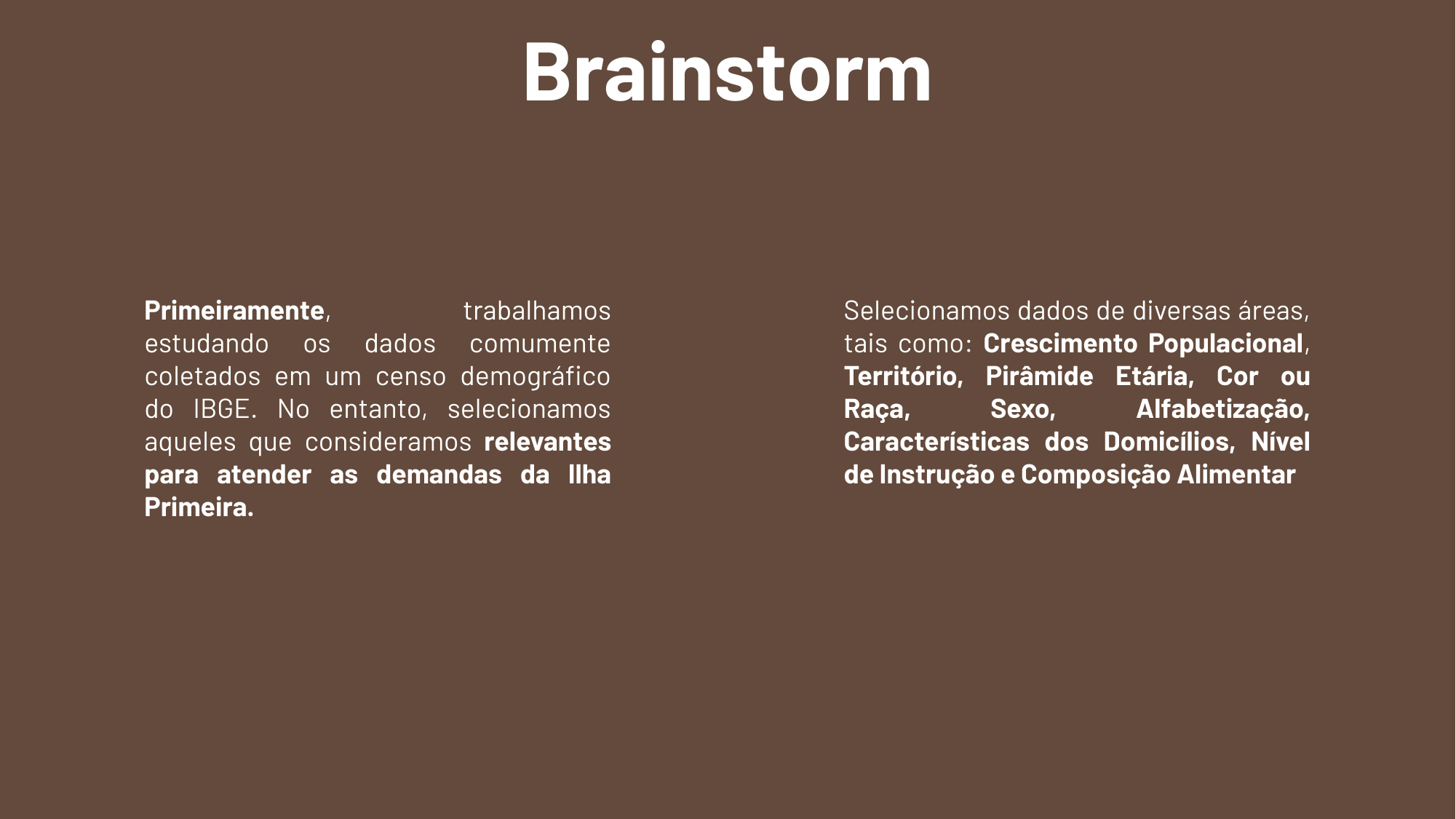

Brainstorm
Primeiramente, trabalhamos estudando os dados comumente coletados em um censo demográfico do IBGE. No entanto, selecionamos aqueles que consideramos relevantes para atender as demandas da Ilha Primeira.
Selecionamos dados de diversas áreas, tais como: Crescimento Populacional, Território, Pirâmide Etária, Cor ou Raça, Sexo, Alfabetização, Características dos Domicílios, Nível de Instrução e Composição Alimentar